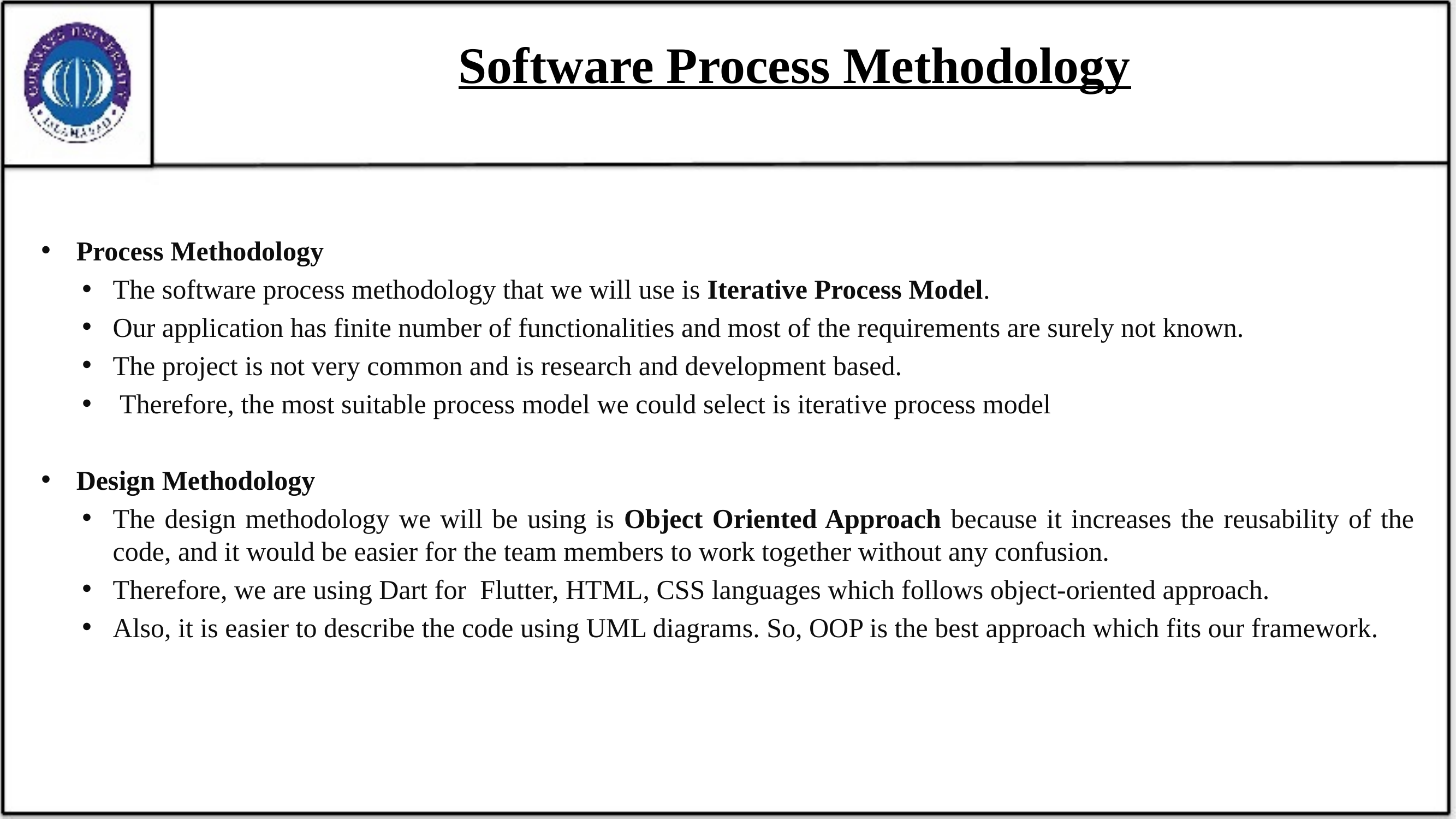

# Software Process Methodology

Process Methodology
The software process methodology that we will use is Iterative Process Model.
Our application has finite number of functionalities and most of the requirements are surely not known.
The project is not very common and is research and development based.
 Therefore, the most suitable process model we could select is iterative process model

Design Methodology
The design methodology we will be using is Object Oriented Approach because it increases the reusability of the code, and it would be easier for the team members to work together without any confusion.
Therefore, we are using Dart for  Flutter, HTML, CSS languages which follows object-oriented approach.
Also, it is easier to describe the code using UML diagrams. So, OOP is the best approach which fits our framework.

24